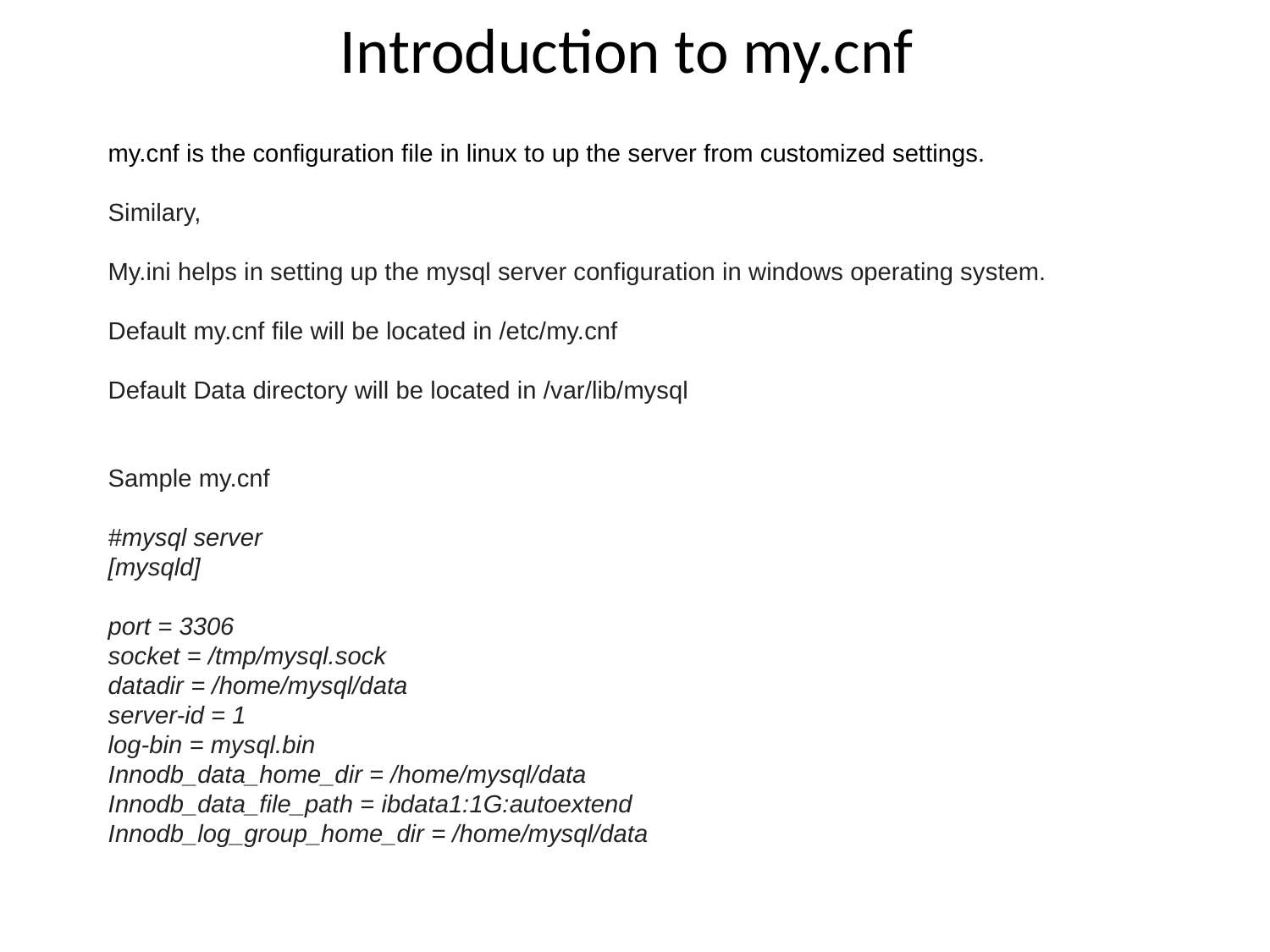

# Introduction to my.cnf

my.cnf is the configuration file in linux to up the server from customized settings.

Similary,

My.ini helps in setting up the mysql server configuration in windows operating system.

Default my.cnf file will be located in /etc/my.cnf

Default Data directory will be located in /var/lib/mysql

Sample my.cnf

#mysql server
[mysqld]

port = 3306
socket = /tmp/mysql.sock
datadir = /home/mysql/data
server-id = 1
log-bin = mysql.bin
Innodb_data_home_dir = /home/mysql/data
Innodb_data_file_path = ibdata1:1G:autoextend
Innodb_log_group_home_dir = /home/mysql/data